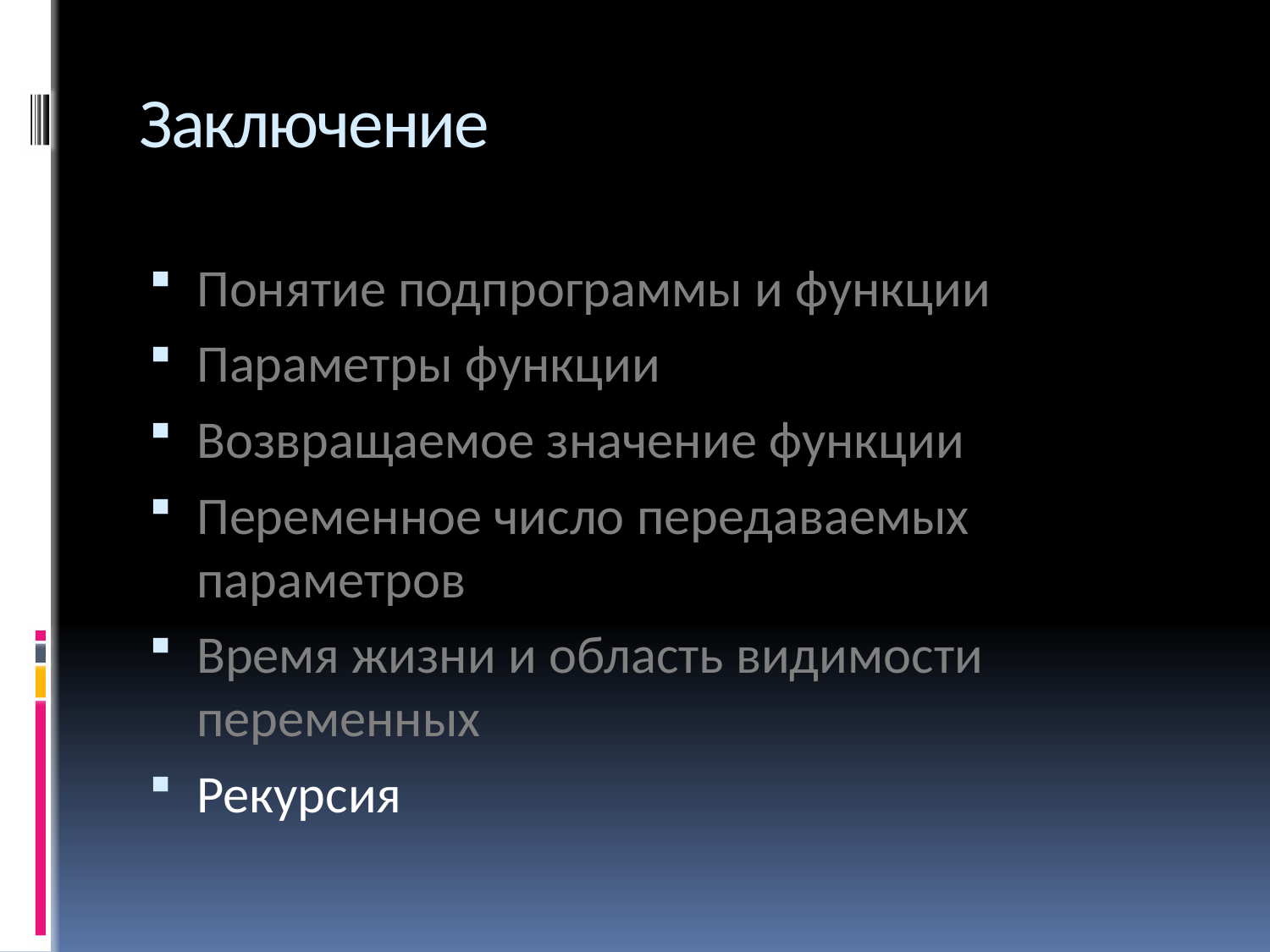

# Заключение
Понятие подпрограммы и функции
Параметры функции
Возвращаемое значение функции
Переменное число передаваемых параметров
Время жизни и область видимости переменных
Рекурсия